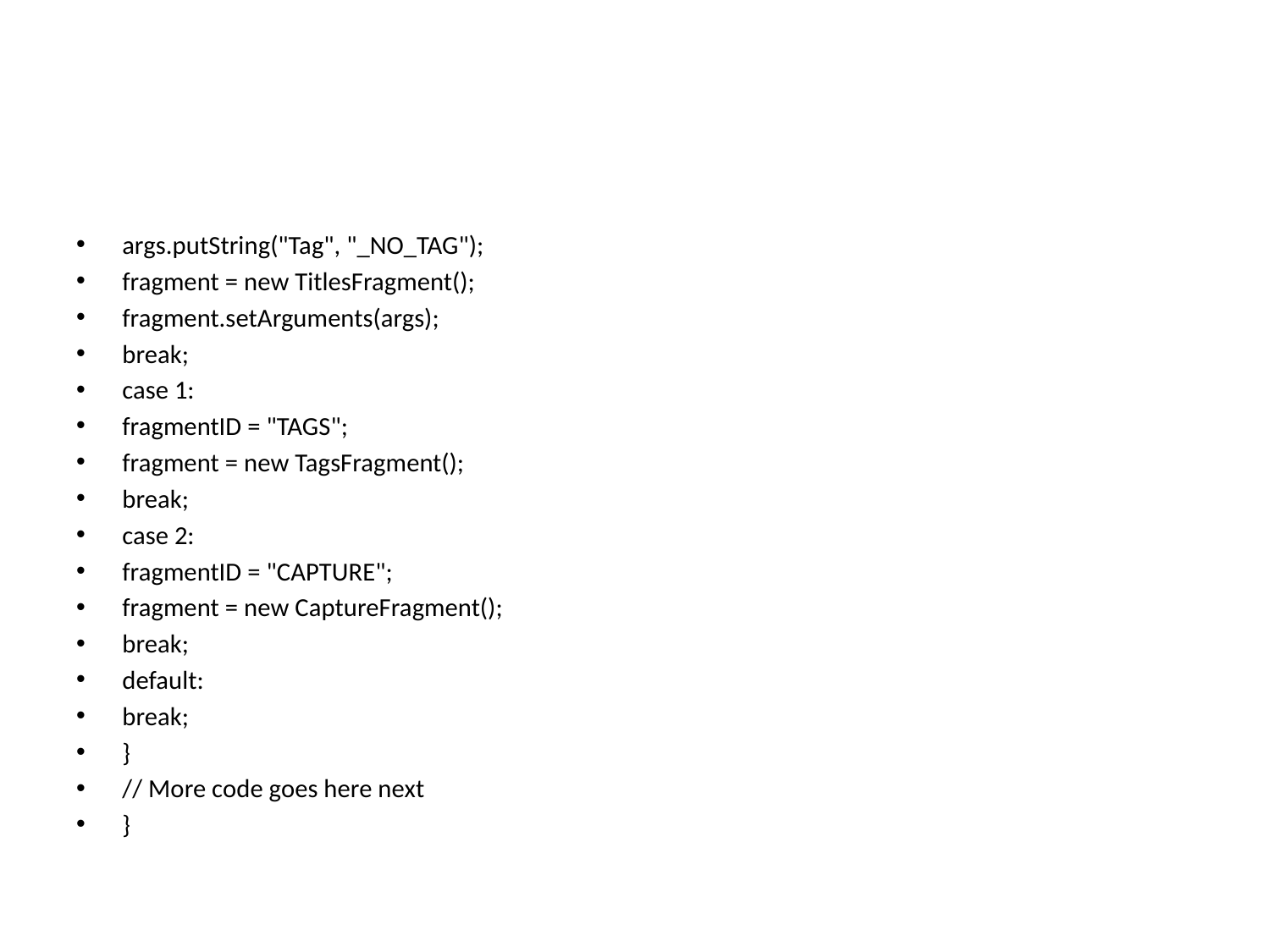

#
args.putString("Tag", "_NO_TAG");
fragment = new TitlesFragment();
fragment.setArguments(args);
break;
case 1:
fragmentID = "TAGS";
fragment = new TagsFragment();
break;
case 2:
fragmentID = "CAPTURE";
fragment = new CaptureFragment();
break;
default:
break;
}
// More code goes here next
}